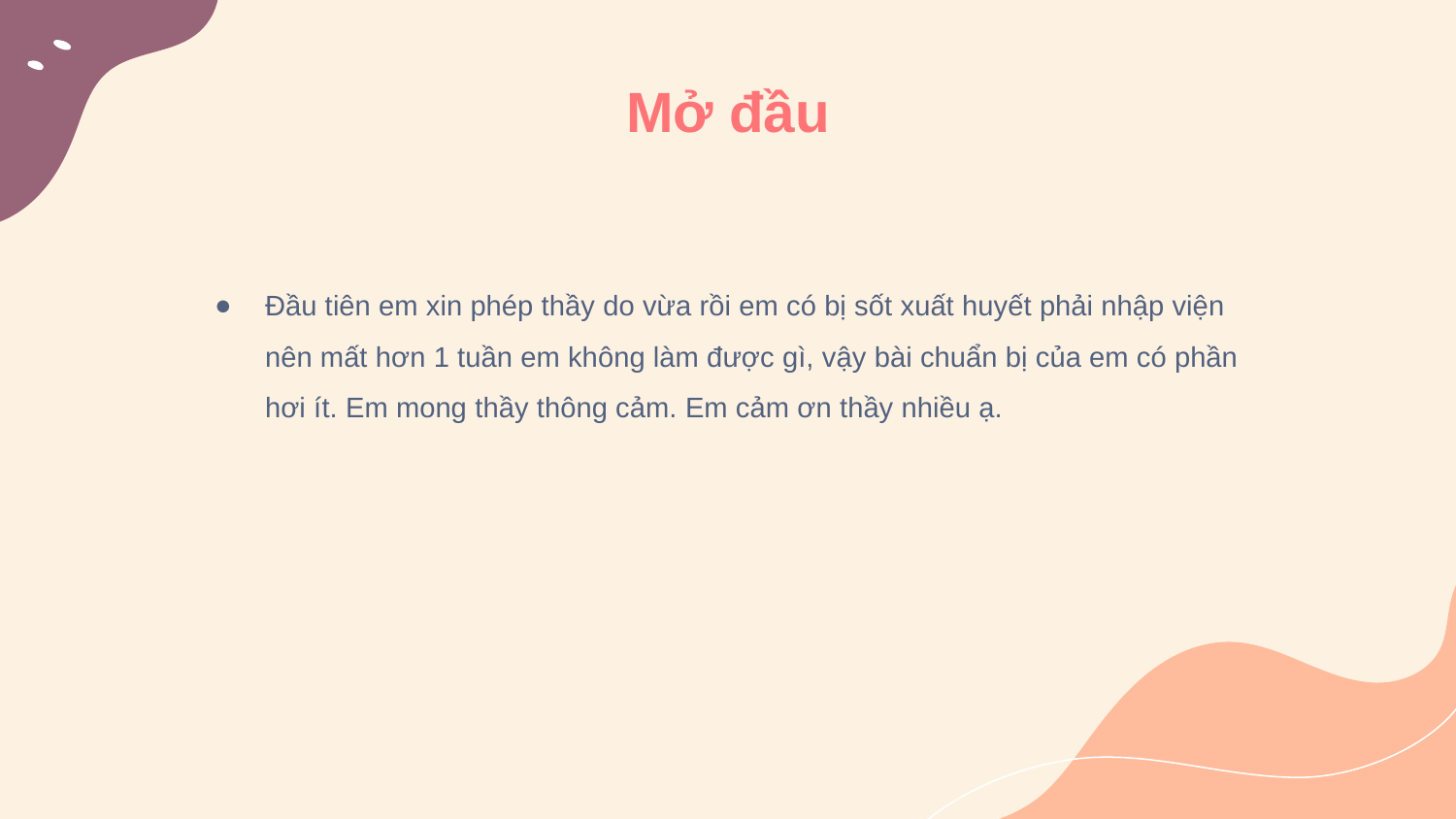

# Mở đầu
Đầu tiên em xin phép thầy do vừa rồi em có bị sốt xuất huyết phải nhập viện nên mất hơn 1 tuần em không làm được gì, vậy bài chuẩn bị của em có phần hơi ít. Em mong thầy thông cảm. Em cảm ơn thầy nhiều ạ.